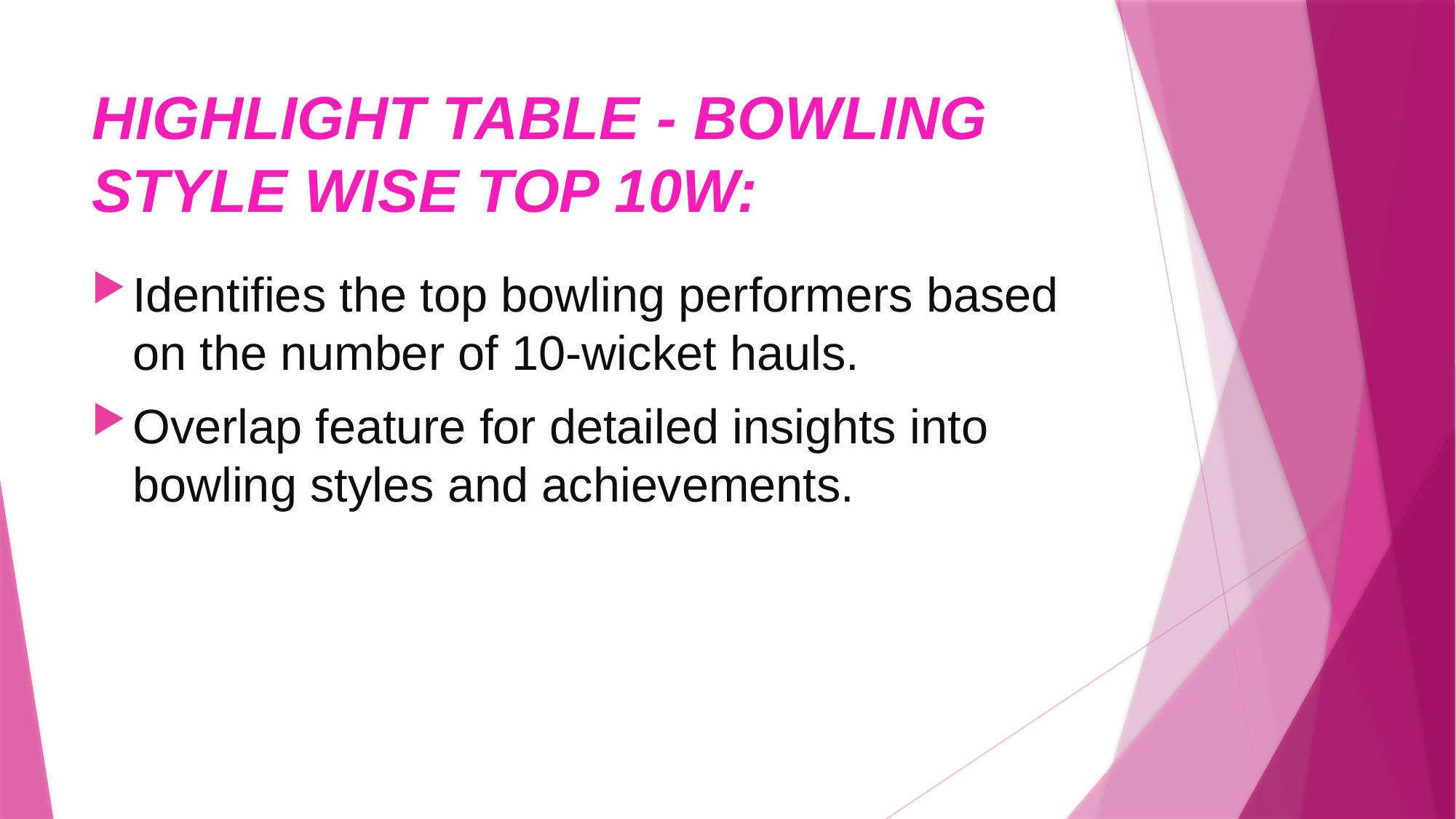

# HIGHLIGHT TABLE - BOWLING STYLE WISE TOP 10W:
Identifies the top bowling performers based on the number of 10-wicket hauls.
Overlap feature for detailed insights into bowling styles and achievements.